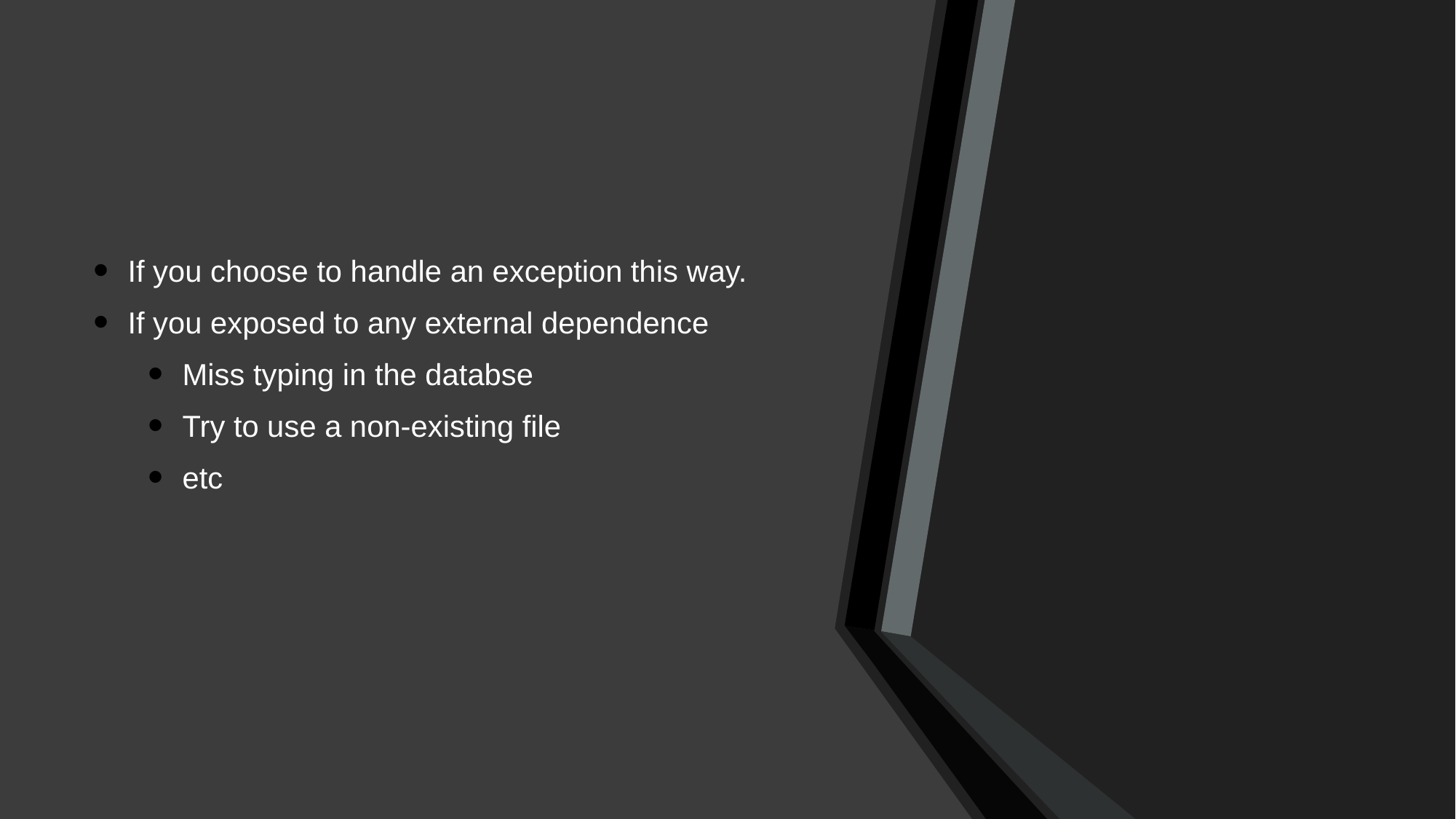

If you choose to handle an exception this way.
If you exposed to any external dependence
Miss typing in the databse
Try to use a non-existing file
etc